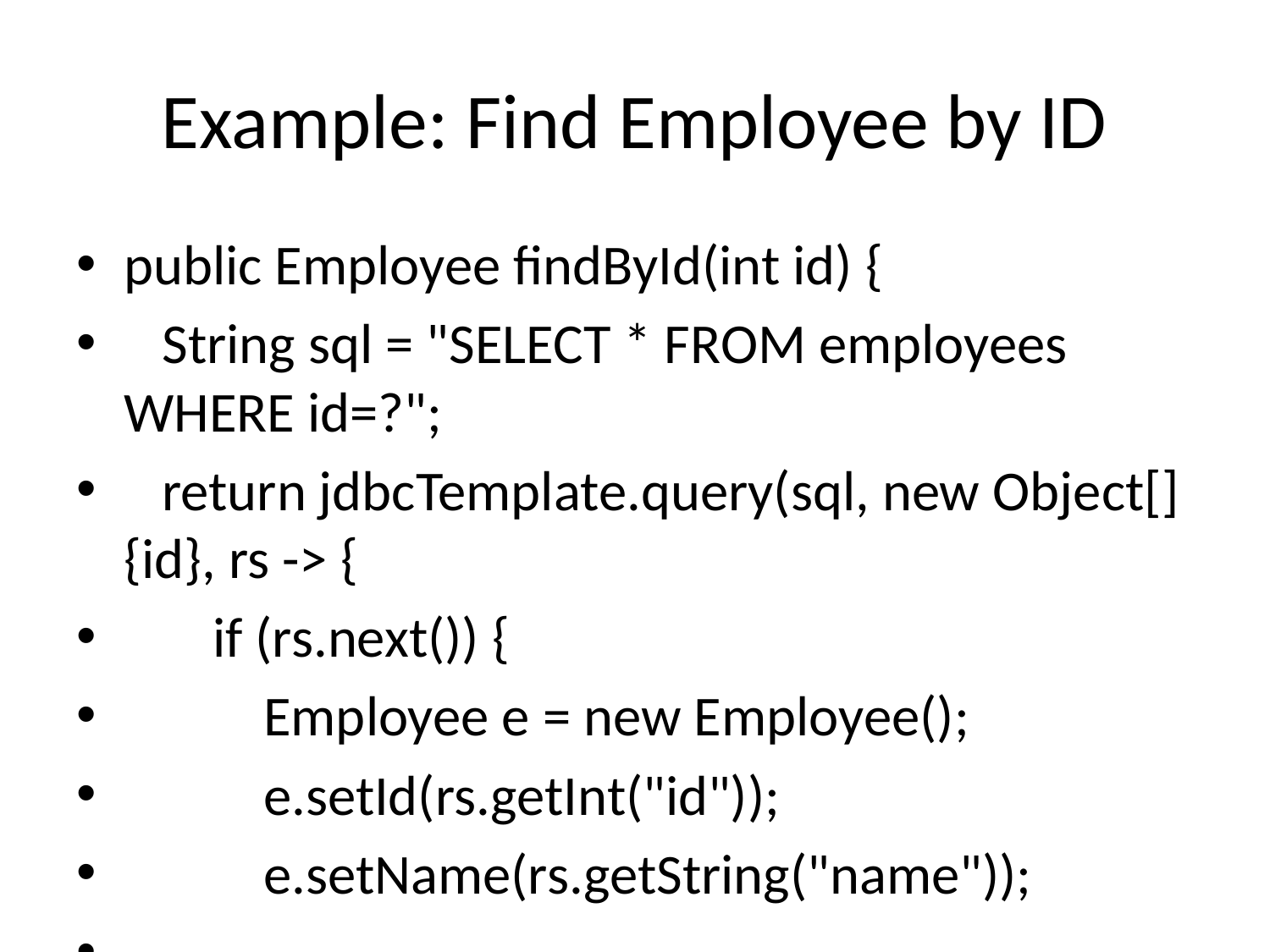

# Example: Find Employee by ID
public Employee findById(int id) {
   String sql = "SELECT * FROM employees WHERE id=?";
   return jdbcTemplate.query(sql, new Object[]{id}, rs -> {
       if (rs.next()) {
           Employee e = new Employee();
           e.setId(rs.getInt("id"));
           e.setName(rs.getString("name"));
           e.setDepartment(rs.getString("department"));
           e.setSalary(rs.getDouble("salary"));
           return e;
       }
       return null;
   });
}